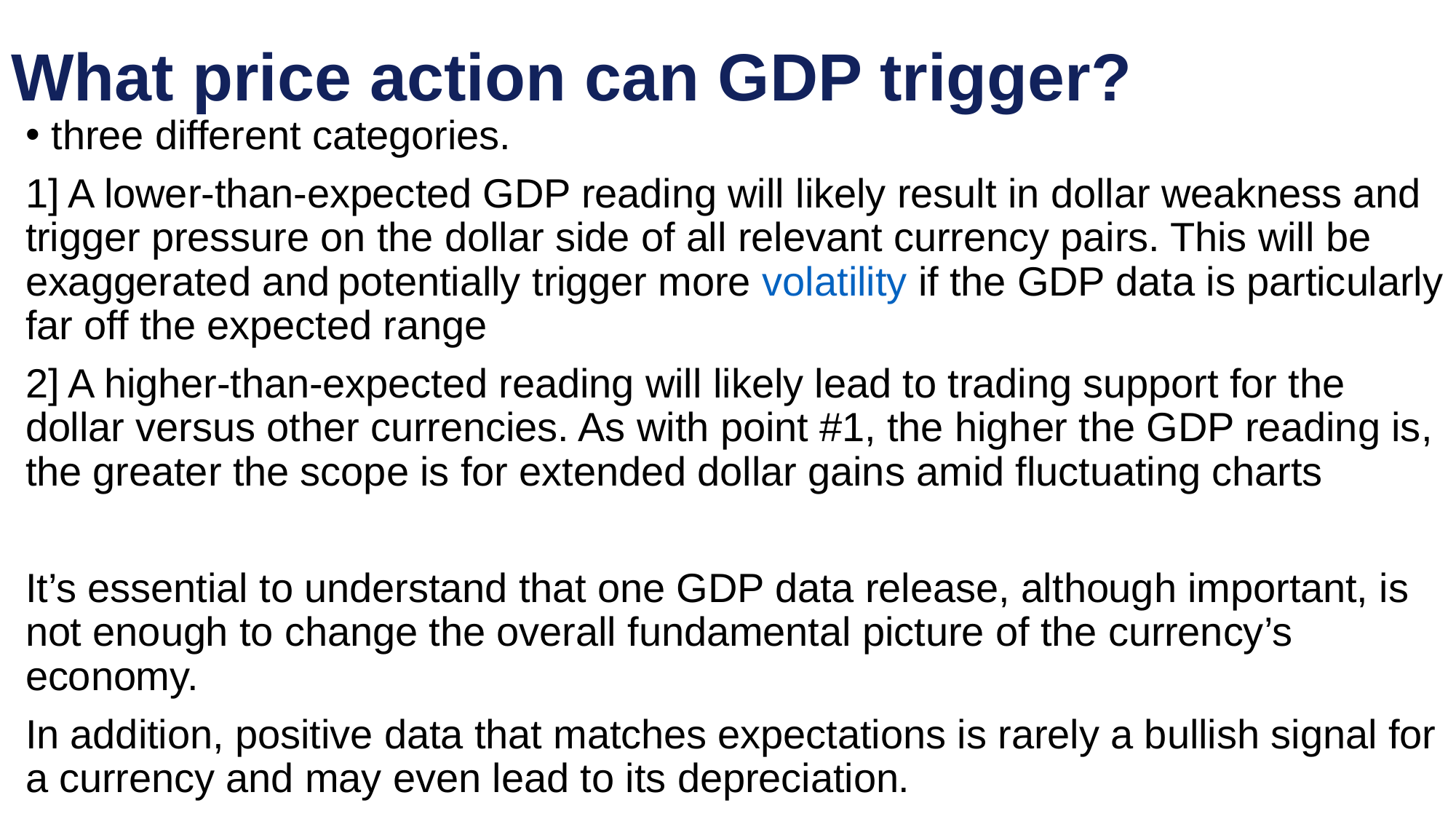

# What price action can GDP trigger?
three different categories.
1] A lower-than-expected GDP reading will likely result in dollar weakness and trigger pressure on the dollar side of all relevant currency pairs. This will be exaggerated and potentially trigger more volatility if the GDP data is particularly far off the expected range
2] A higher-than-expected reading will likely lead to trading support for the dollar versus other currencies. As with point #1, the higher the GDP reading is, the greater the scope is for extended dollar gains amid fluctuating charts

It’s essential to understand that one GDP data release, although important, is not enough to change the overall fundamental picture of the currency’s economy.
In addition, positive data that matches expectations is rarely a bullish signal for a currency and may even lead to its depreciation.